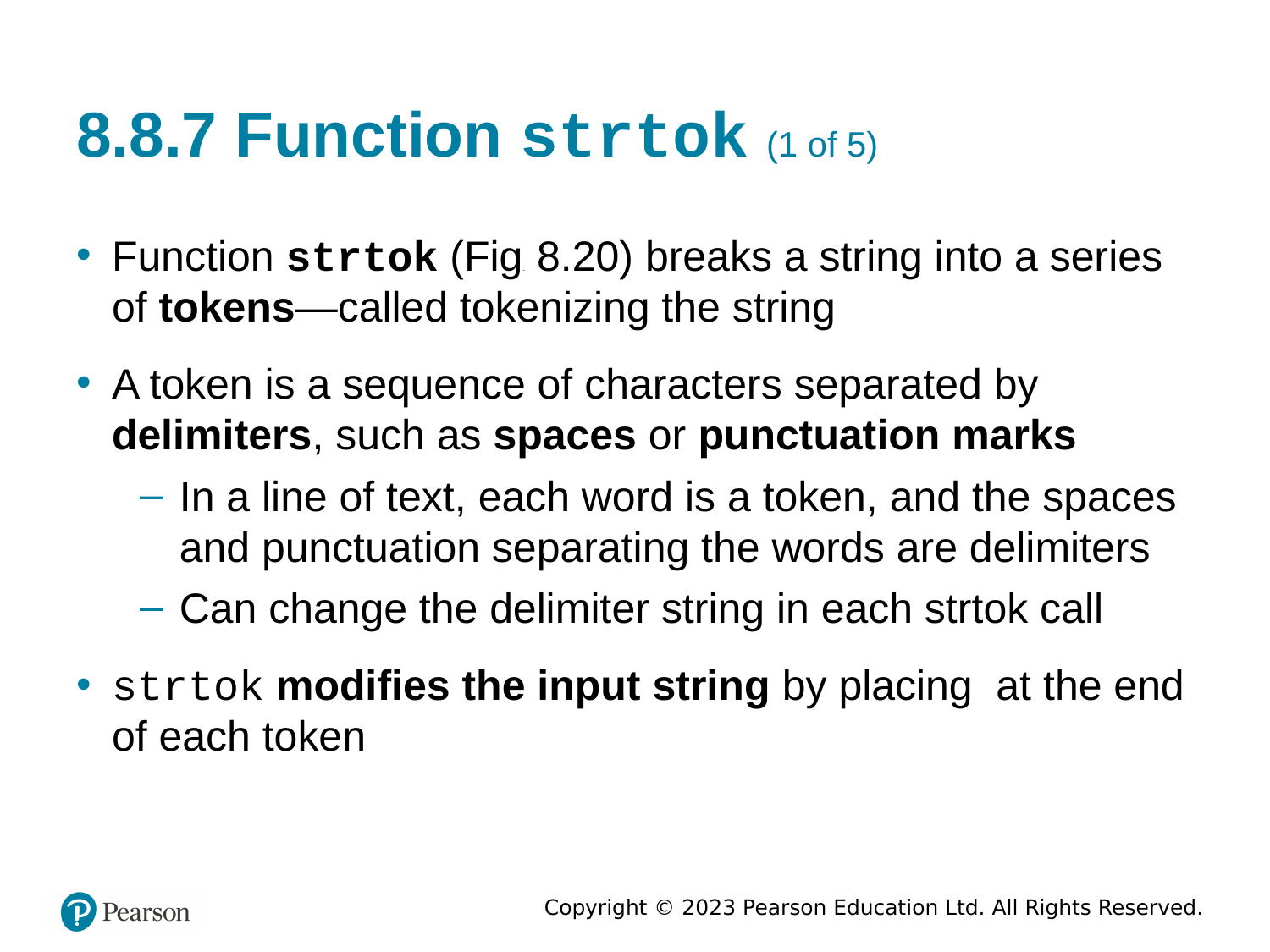

# 8.8.7 Function strtok (1 of 5)
Function strtok (Figure 8.20) breaks a string into a series of tokens—called tokenizing the string
A token is a sequence of characters separated by delimiters, such as spaces or punctuation marks
In a line of text, each word is a token, and the spaces and punctuation separating the words are delimiters
Can change the delimiter string in each strtok call
strtok modifies the input string by placing  at the end of each token